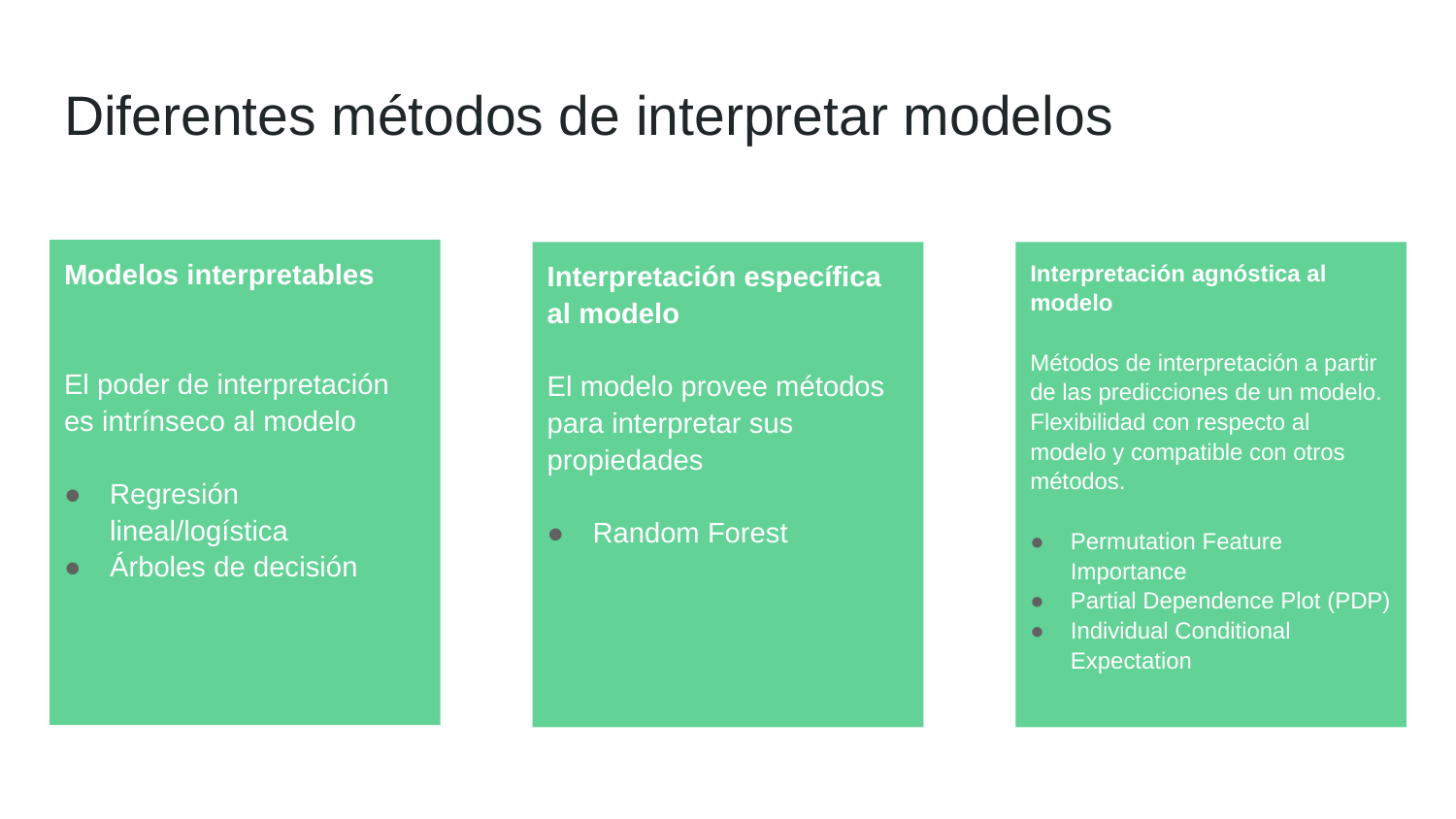

# Diferentes métodos de interpretar modelos
Modelos interpretables

El poder de interpretación es intrínseco al modelo

Regresión lineal/logística
Árboles de decisión
Interpretación específica al modelo

El modelo provee métodos para interpretar sus propiedades

Random Forest
Interpretación agnóstica al modelo

Métodos de interpretación a partir de las predicciones de un modelo. Flexibilidad con respecto al modelo y compatible con otros métodos.

Permutation Feature Importance
Partial Dependence Plot (PDP)
Individual Conditional Expectation